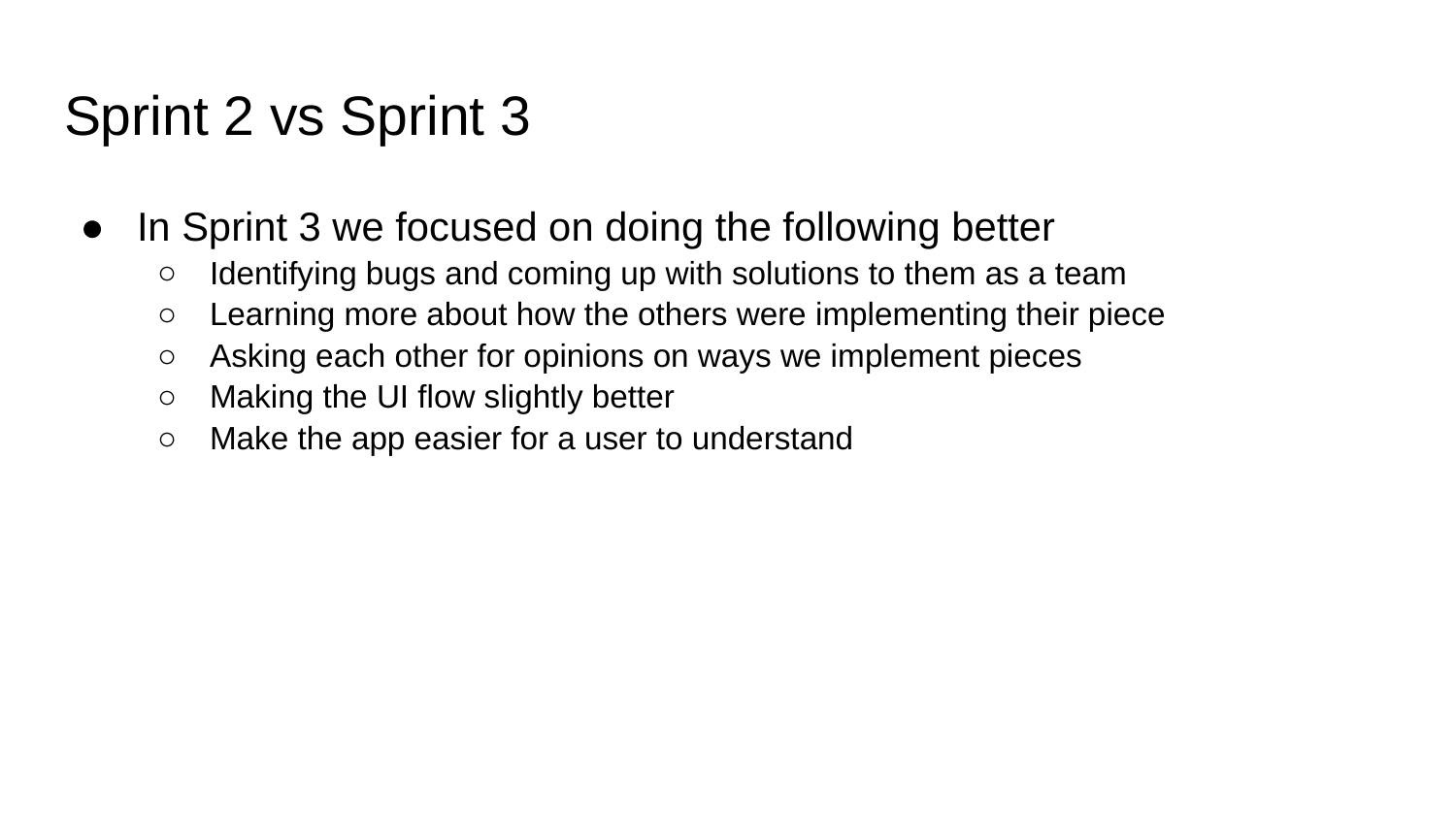

# Sprint 2 vs Sprint 3
In Sprint 3 we focused on doing the following better
Identifying bugs and coming up with solutions to them as a team
Learning more about how the others were implementing their piece
Asking each other for opinions on ways we implement pieces
Making the UI flow slightly better
Make the app easier for a user to understand